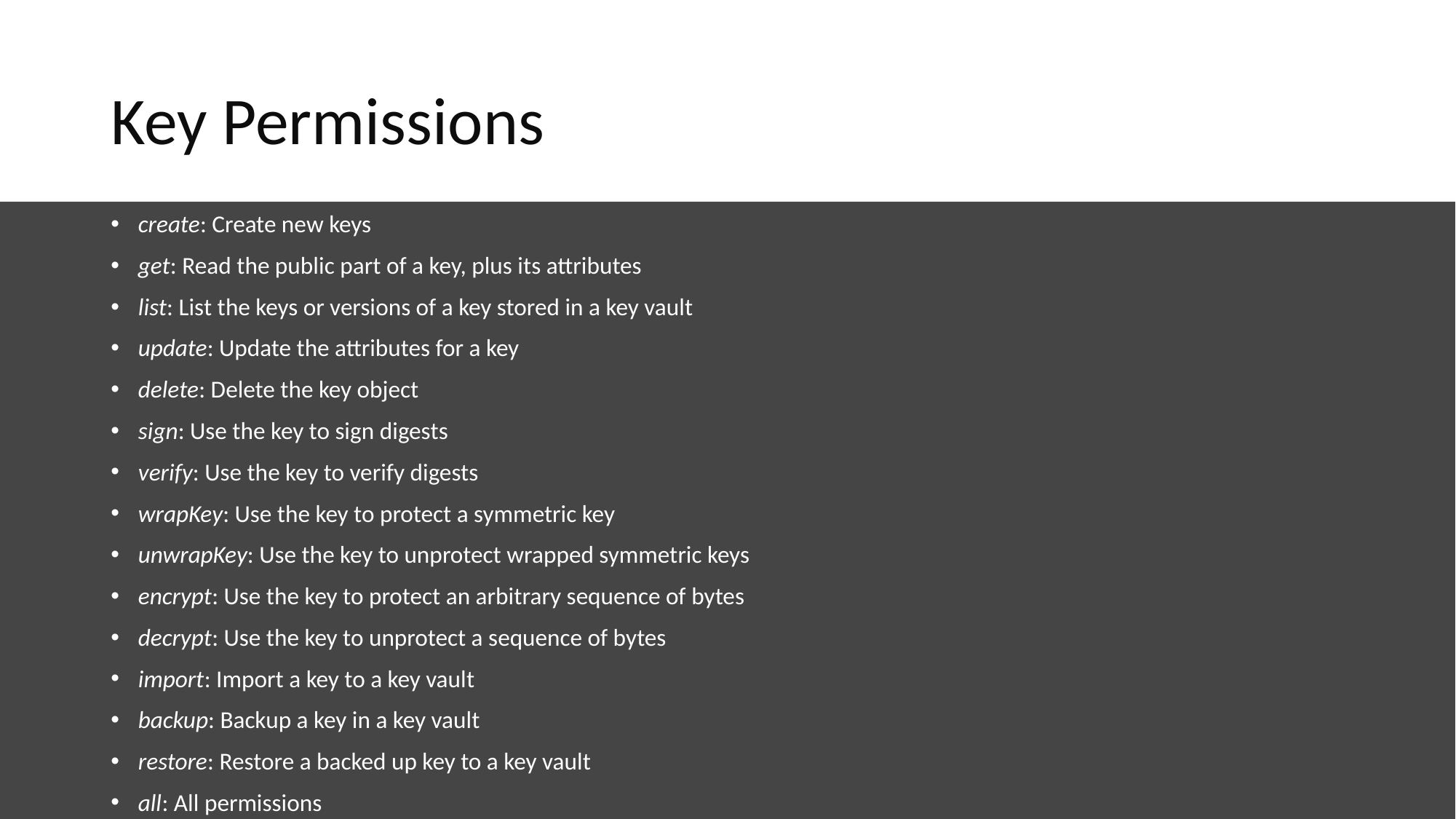

# Key Permissions

create: Create new keys
get: Read the public part of a key, plus its attributes
list: List the keys or versions of a key stored in a key vault
update: Update the attributes for a key
delete: Delete the key object
sign: Use the key to sign digests
verify: Use the key to verify digests
wrapKey: Use the key to protect a symmetric key
unwrapKey: Use the key to unprotect wrapped symmetric keys
encrypt: Use the key to protect an arbitrary sequence of bytes
decrypt: Use the key to unprotect a sequence of bytes
import: Import a key to a key vault
backup: Backup a key in a key vault
restore: Restore a backed up key to a key vault
all: All permissions